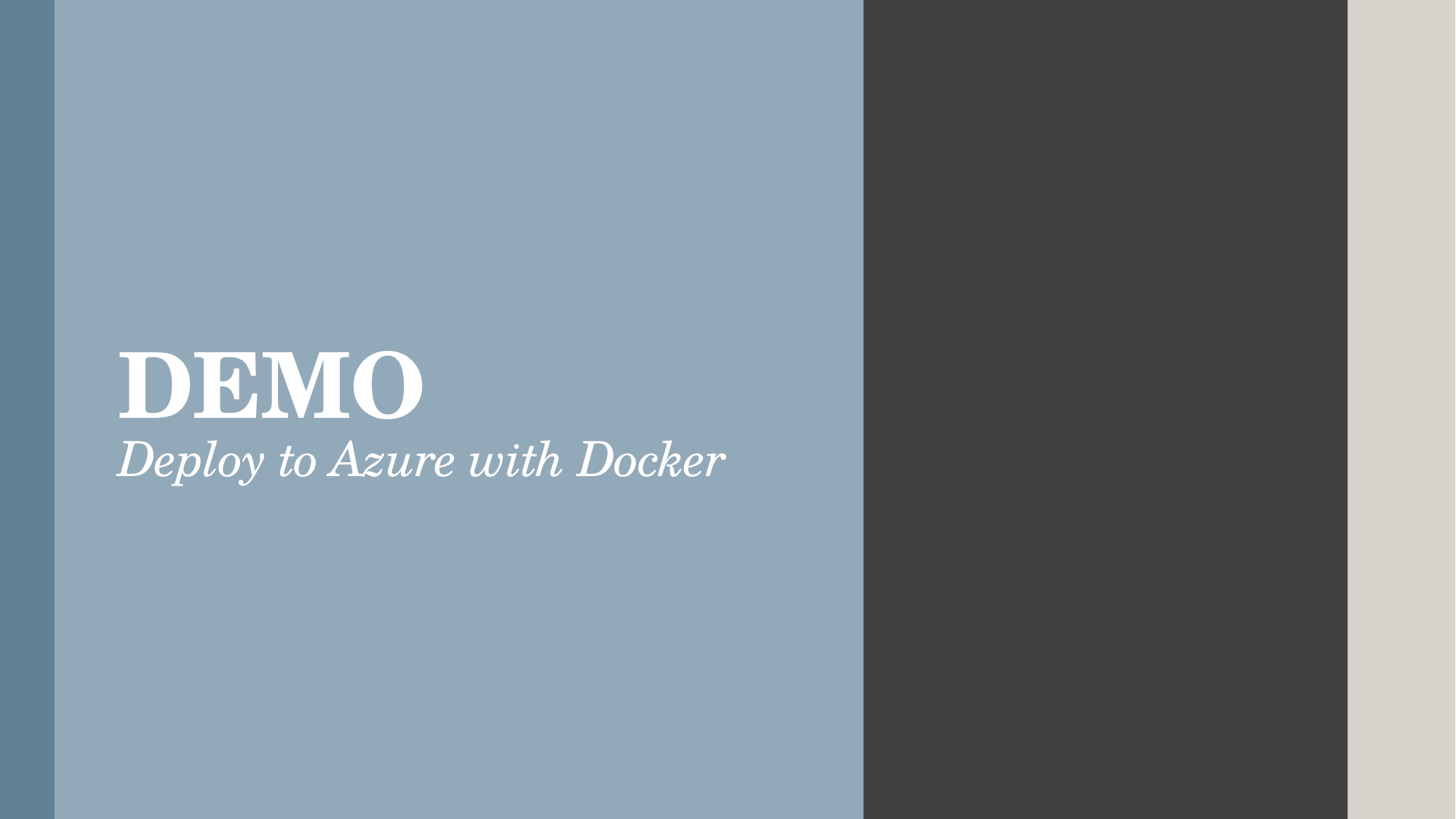

# DEMO Deploy to Azure with Docker